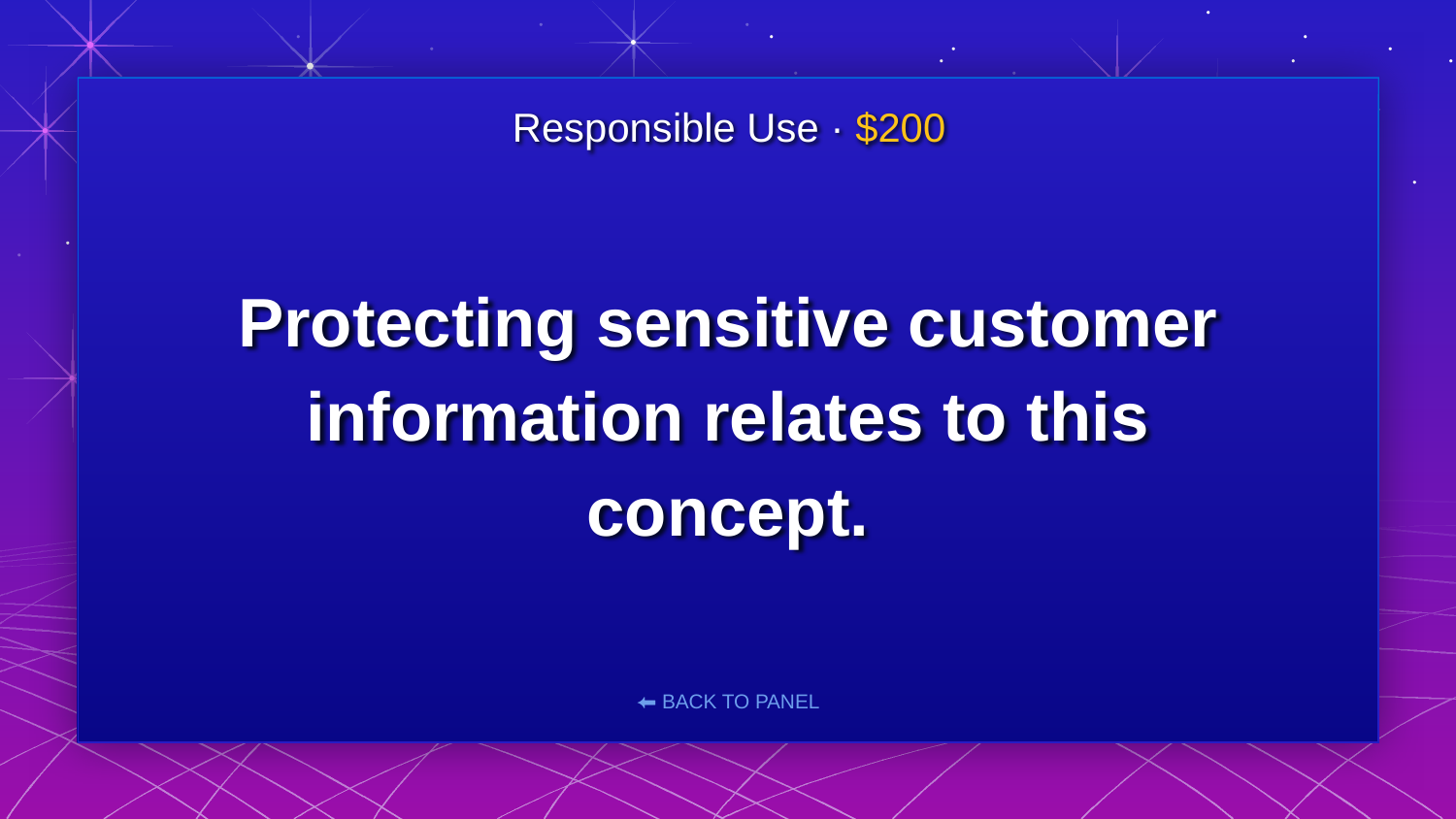

Responsible Use · $200
# Protecting sensitive customer information relates to this concept.